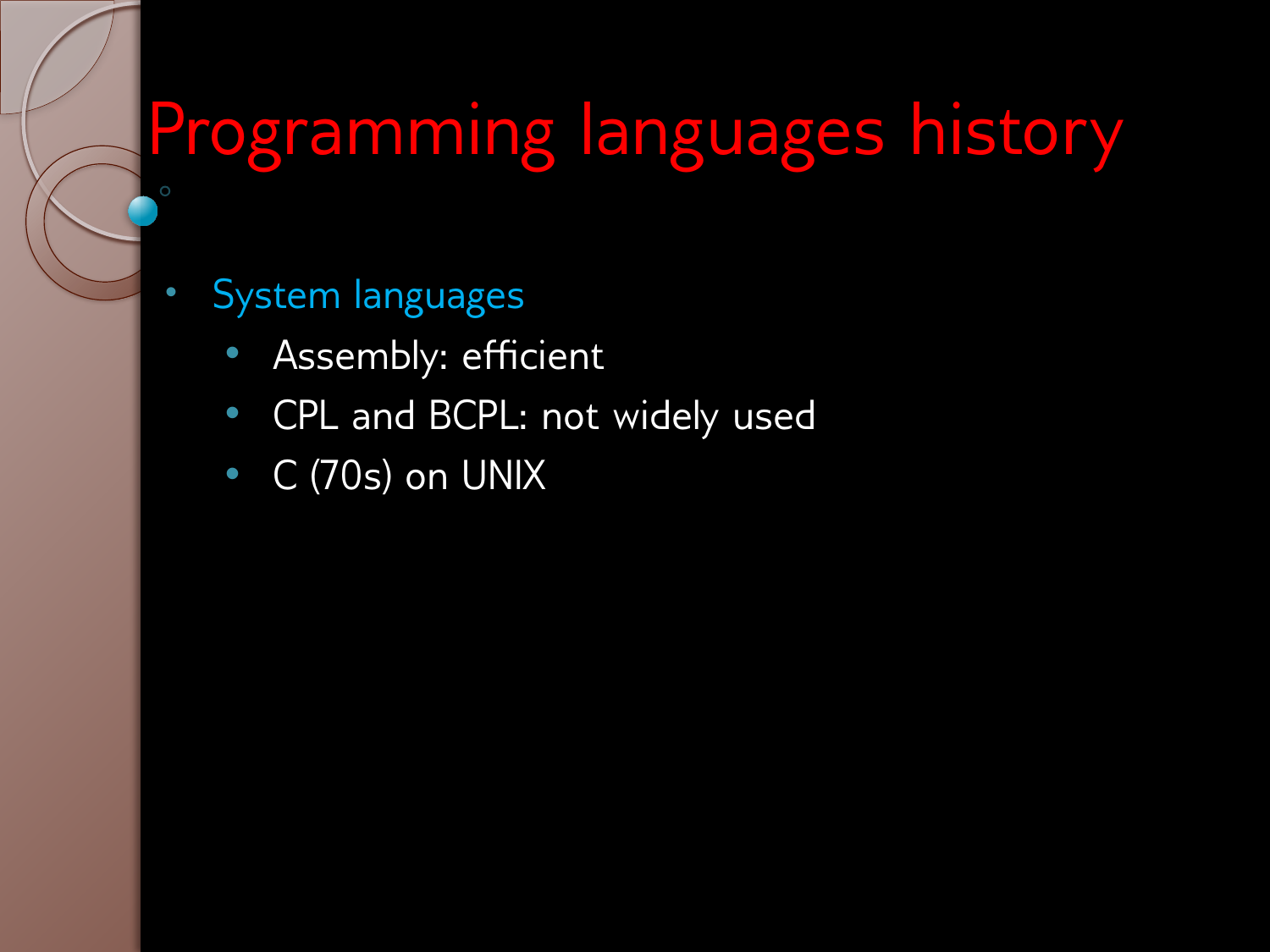

# Programming languages history
System languages
Assembly: efficient
CPL and BCPL: not widely used
C (70s) on UNIX